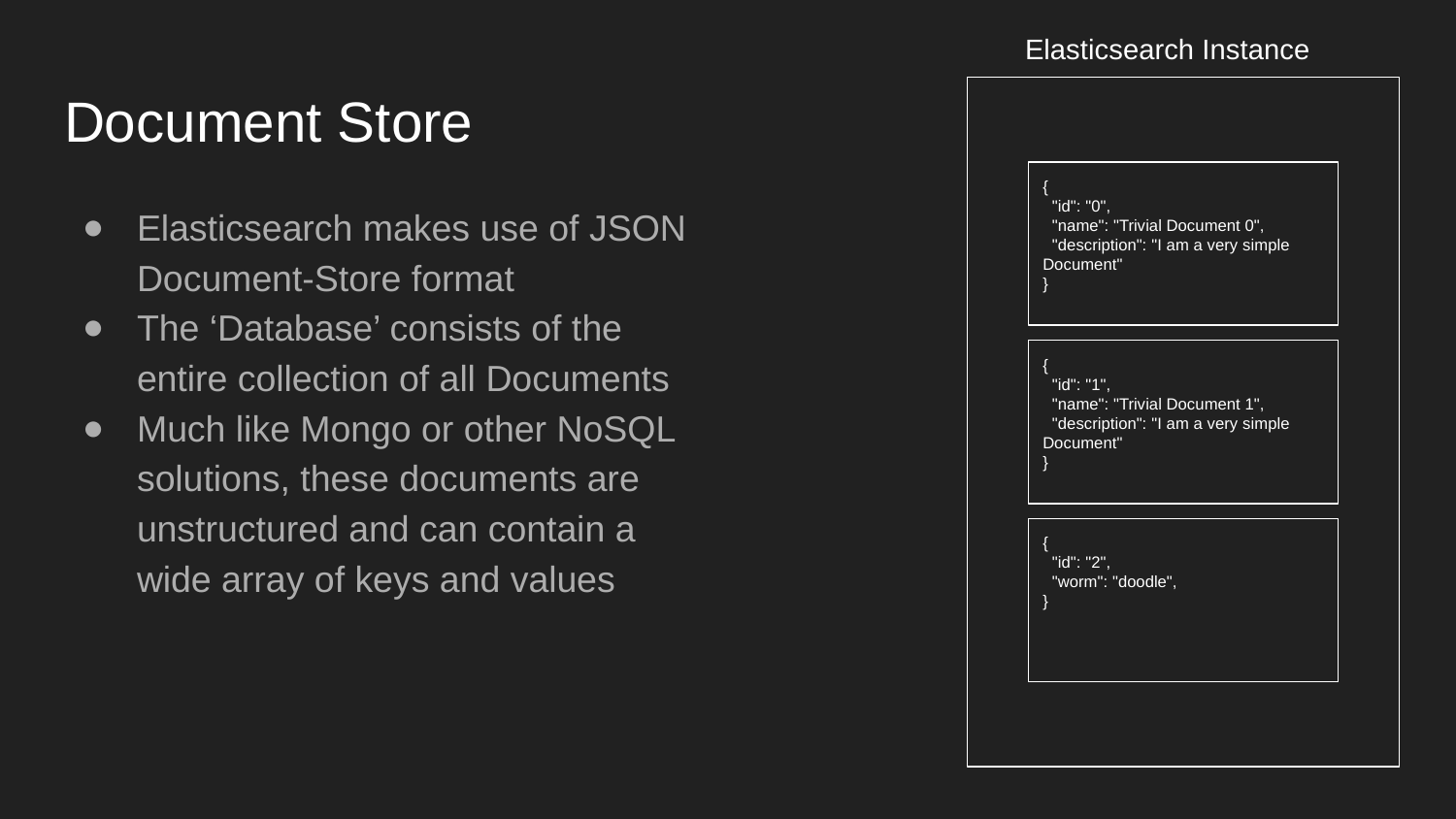

Elasticsearch Instance
# Document Store

{
  "id": "0",
  "name": "Trivial Document 0",
  "description": "I am a very simple Document"
}

Elasticsearch makes use of JSON Document-Store format
The ‘Database’ consists of the entire collection of all Documents
Much like Mongo or other NoSQL solutions, these documents are unstructured and can contain a wide array of keys and values
{
  "id": "1",
  "name": "Trivial Document 1",
  "description": "I am a very simple Document"
}

{
  "id": "2",
  "worm": "doodle",
}